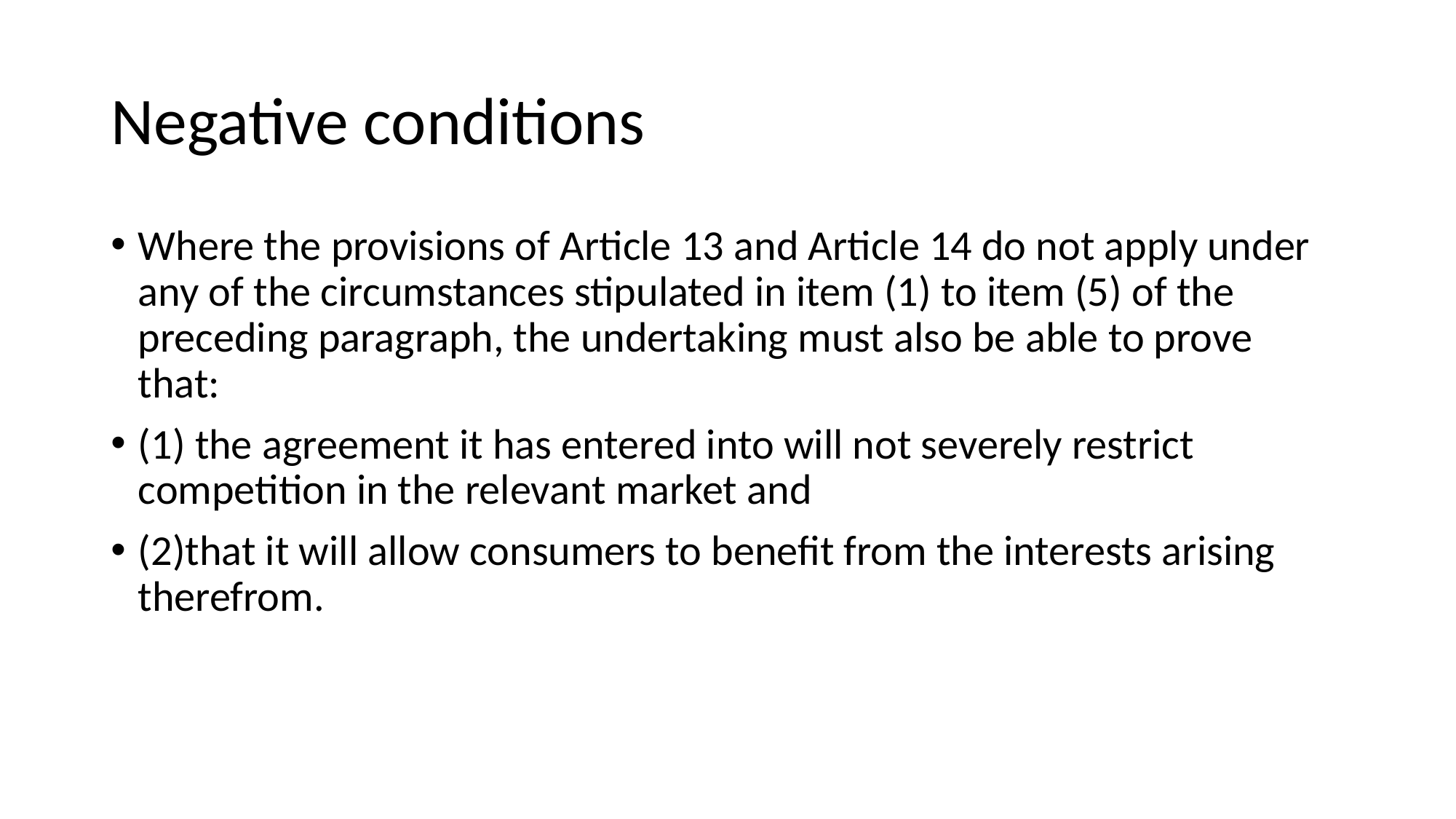

# Negative conditions
Where the provisions of Article 13 and Article 14 do not apply under any of the circumstances stipulated in item (1) to item (5) of the preceding paragraph, the undertaking must also be able to prove that:
(1) the agreement it has entered into will not severely restrict competition in the relevant market and
(2)that it will allow consumers to benefit from the interests arising therefrom.